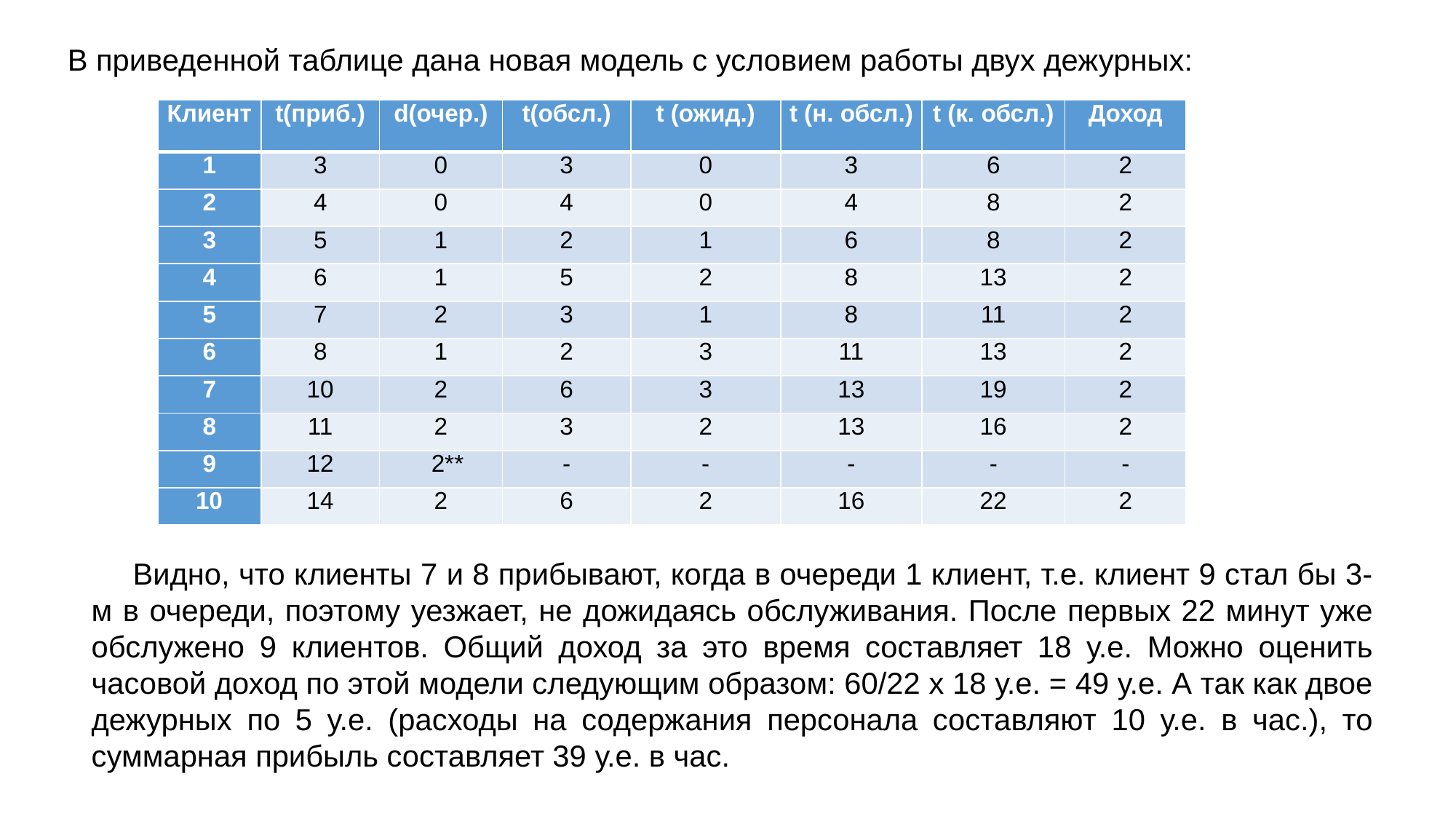

В приведенной таблице дана новая модель с условием работы двух дежурных:
| Клиент | t(приб.) | d(очер.) | t(обсл.) | t (ожид.) | t (н. обсл.) | t (к. обсл.) | Доход |
| --- | --- | --- | --- | --- | --- | --- | --- |
| 1 | 3 | 0 | 3 | 0 | 3 | 6 | 2 |
| 2 | 4 | 0 | 4 | 0 | 4 | 8 | 2 |
| 3 | 5 | 1 | 2 | 1 | 6 | 8 | 2 |
| 4 | 6 | 1 | 5 | 2 | 8 | 13 | 2 |
| 5 | 7 | 2 | 3 | 1 | 8 | 11 | 2 |
| 6 | 8 | 1 | 2 | 3 | 11 | 13 | 2 |
| 7 | 10 | 2 | 6 | 3 | 13 | 19 | 2 |
| 8 | 11 | 2 | 3 | 2 | 13 | 16 | 2 |
| 9 | 12 | 2\*\* | - | - | - | - | - |
| 10 | 14 | 2 | 6 | 2 | 16 | 22 | 2 |
     Видно, что клиенты 7 и 8 прибывают, когда в очереди 1 клиент, т.е. клиент 9 стал бы 3-м в очереди, поэтому уезжает, не дожидаясь обслуживания. После первых 22 минут уже обслужено 9 клиентов. Общий доход за это время составляет 18 у.е. Можно оценить часовой доход по этой модели следующим образом: 60/22 х 18 у.е. = 49 у.е. А так как двое дежурных по 5 у.е. (расходы на содержания персонала составляют 10 у.е. в час.), то суммарная прибыль составляет 39 у.е. в час.